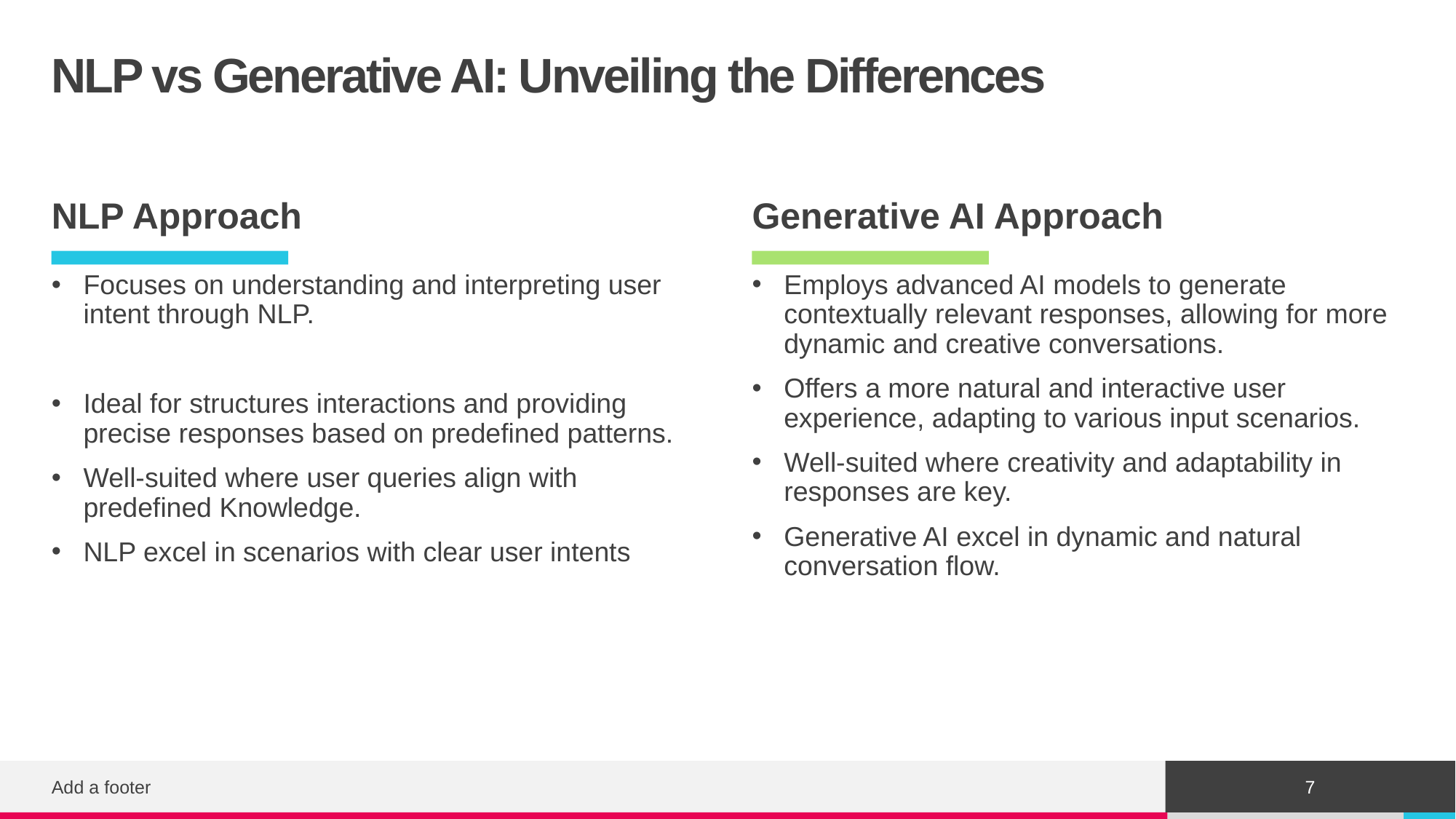

# NLP vs Generative AI: Unveiling the Differences
NLP Approach
Generative AI Approach
Employs advanced AI models to generate contextually relevant responses, allowing for more dynamic and creative conversations.
Offers a more natural and interactive user experience, adapting to various input scenarios.
Well-suited where creativity and adaptability in responses are key.
Generative AI excel in dynamic and natural conversation flow.
Focuses on understanding and interpreting user intent through NLP.

Ideal for structures interactions and providing precise responses based on predefined patterns.
Well-suited where user queries align with predefined Knowledge.
NLP excel in scenarios with clear user intents
7
Add a footer